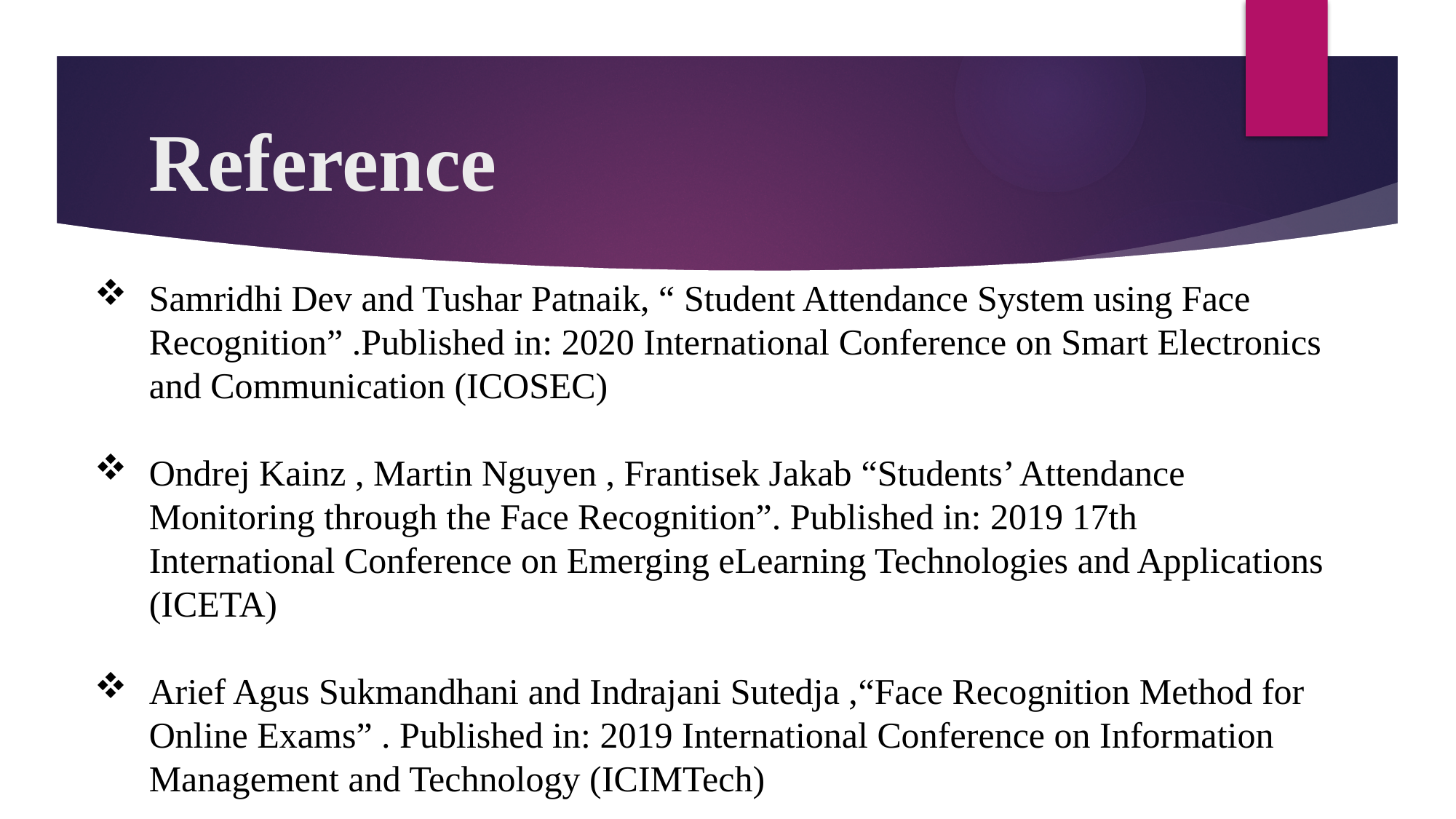

# Reference
Samridhi Dev and Tushar Patnaik, “ Student Attendance System using Face Recognition” .Published in: 2020 International Conference on Smart Electronics and Communication (ICOSEC)

Ondrej Kainz , Martin Nguyen , Frantisek Jakab “Students’ Attendance Monitoring through the Face Recognition”. Published in: 2019 17th International Conference on Emerging eLearning Technologies and Applications (ICETA)

Arief Agus Sukmandhani and Indrajani Sutedja ,“Face Recognition Method for Online Exams” . Published in: 2019 International Conference on Information Management and Technology (ICIMTech)